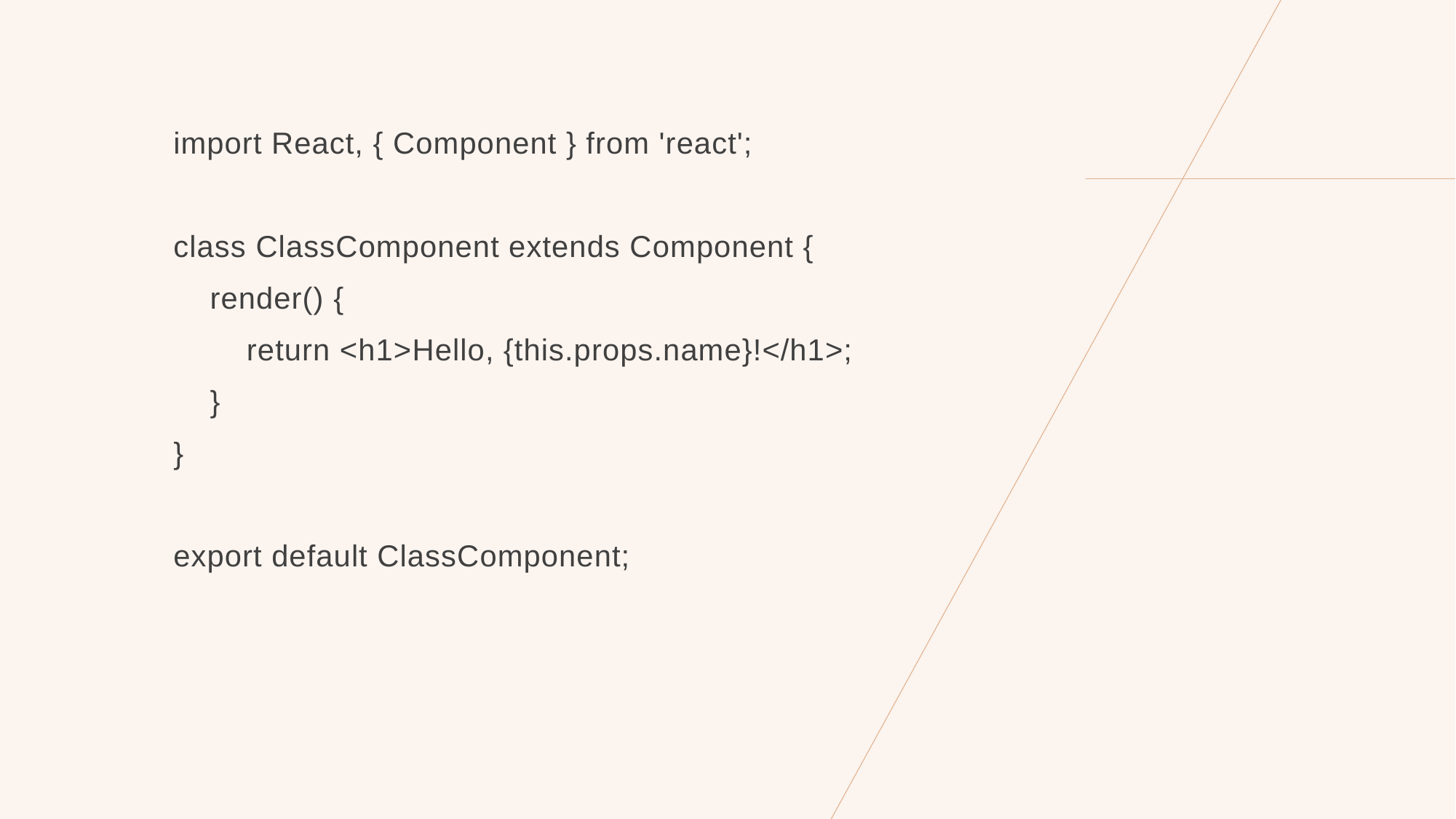

import React, { Component } from 'react';

class ClassComponent extends Component {
    render() {
        return <h1>Hello, {this.props.name}!</h1>;
    }
}

export default ClassComponent;